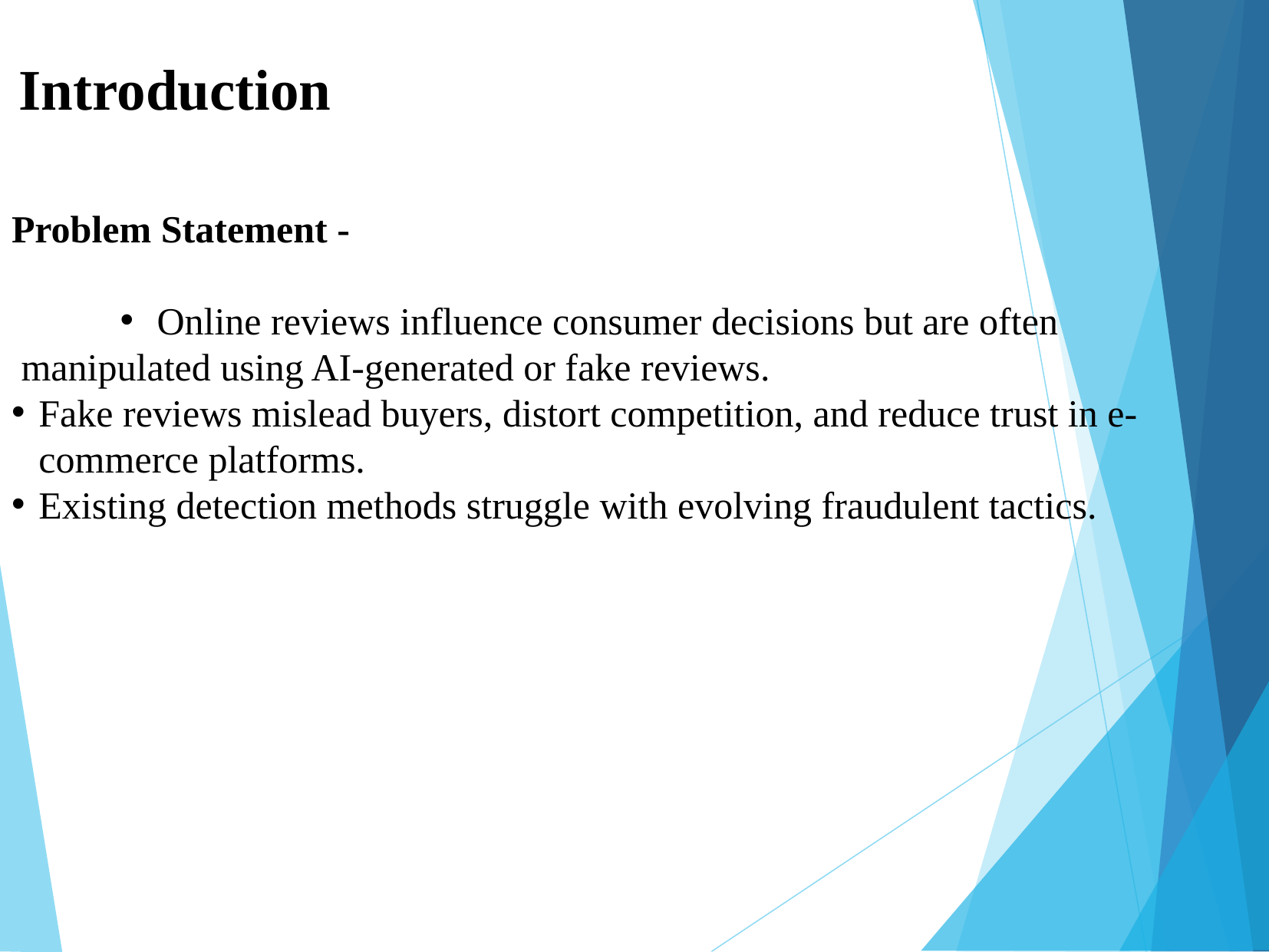

Introduction
Problem Statement -

 Online reviews influence consumer decisions but are often
 manipulated using AI-generated or fake reviews.
Fake reviews mislead buyers, distort competition, and reduce trust in e-commerce platforms.
Existing detection methods struggle with evolving fraudulent tactics.